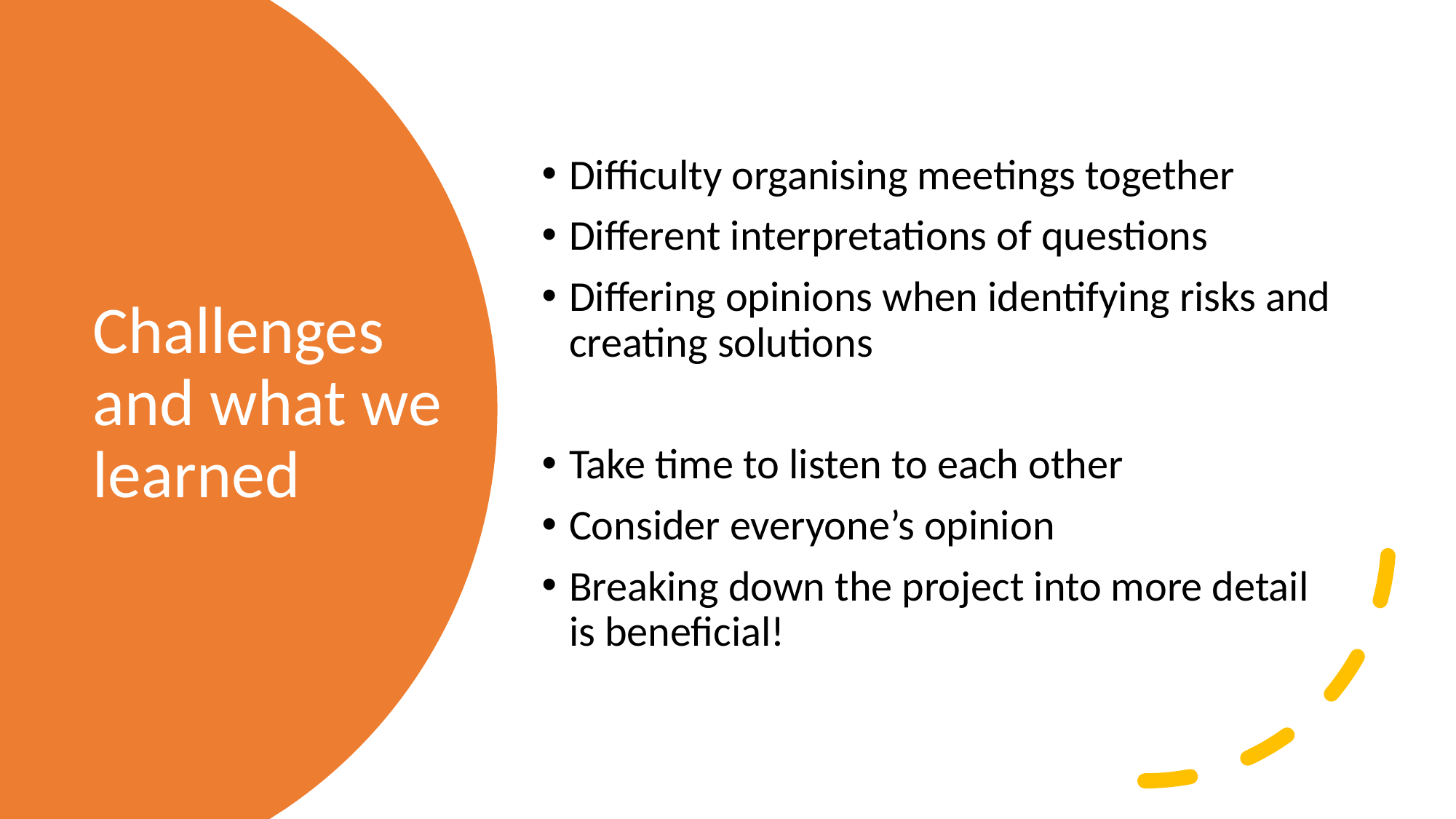

Difficulty organising meetings together
Different interpretations of questions
Differing opinions when identifying risks and creating solutions

Take time to listen to each other
Consider everyone’s opinion
Breaking down the project into more detail is beneficial!
# Challenges and what we learned